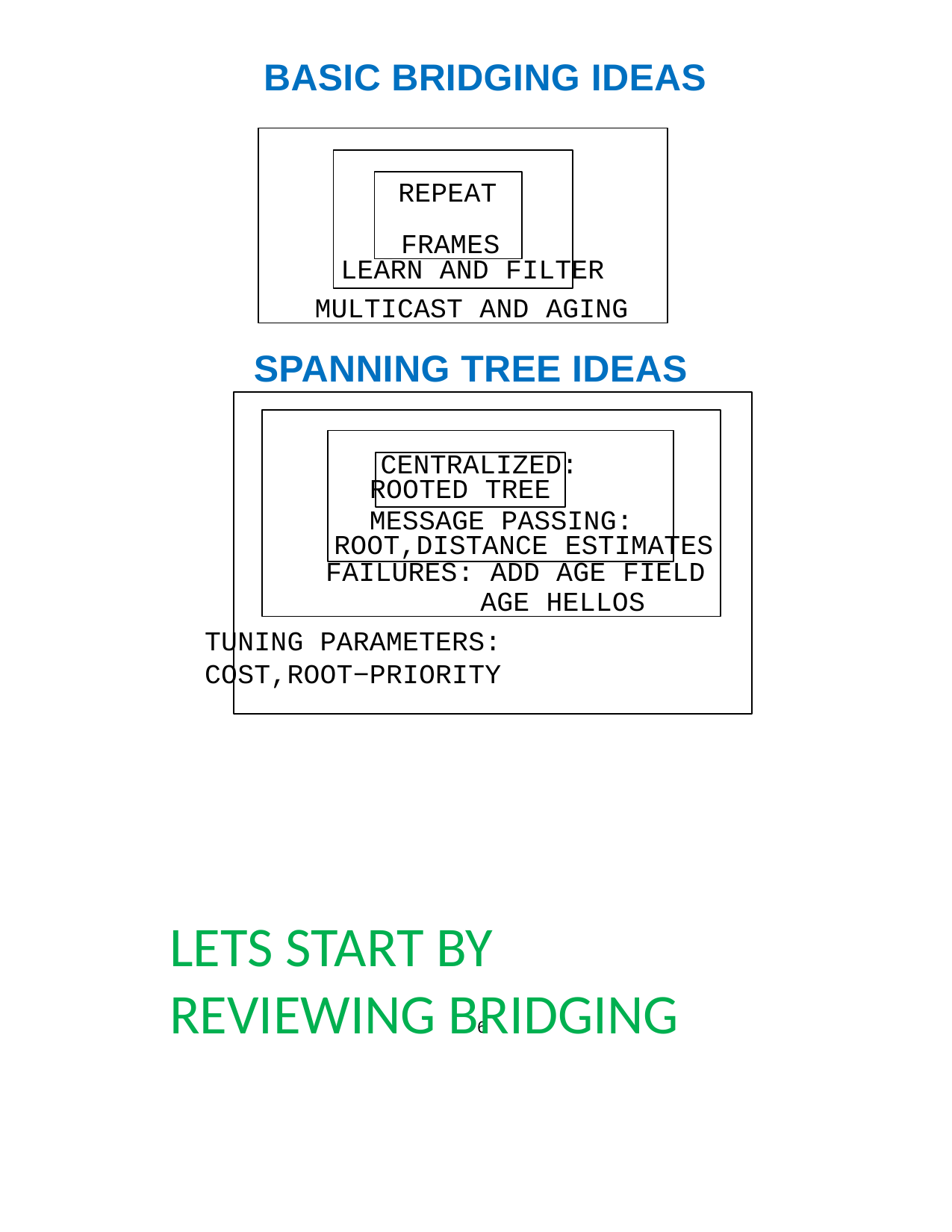

BASIC BRIDGING IDEAS

LEARN AND FILTER  MULTICAST AND AGING

REPEAT  FRAMES
SPANNING TREE IDEAS

CENTRALIZED:  ROOTED TREE
MESSAGE PASSING:  ROOT,DISTANCE ESTIMATES
FAILURES: ADD AGE FIELD
AGE HELLOS

TUNING PARAMETERS: COST,ROOT−PRIORITY
LETS START BY REVIEWING BRIDGING
6